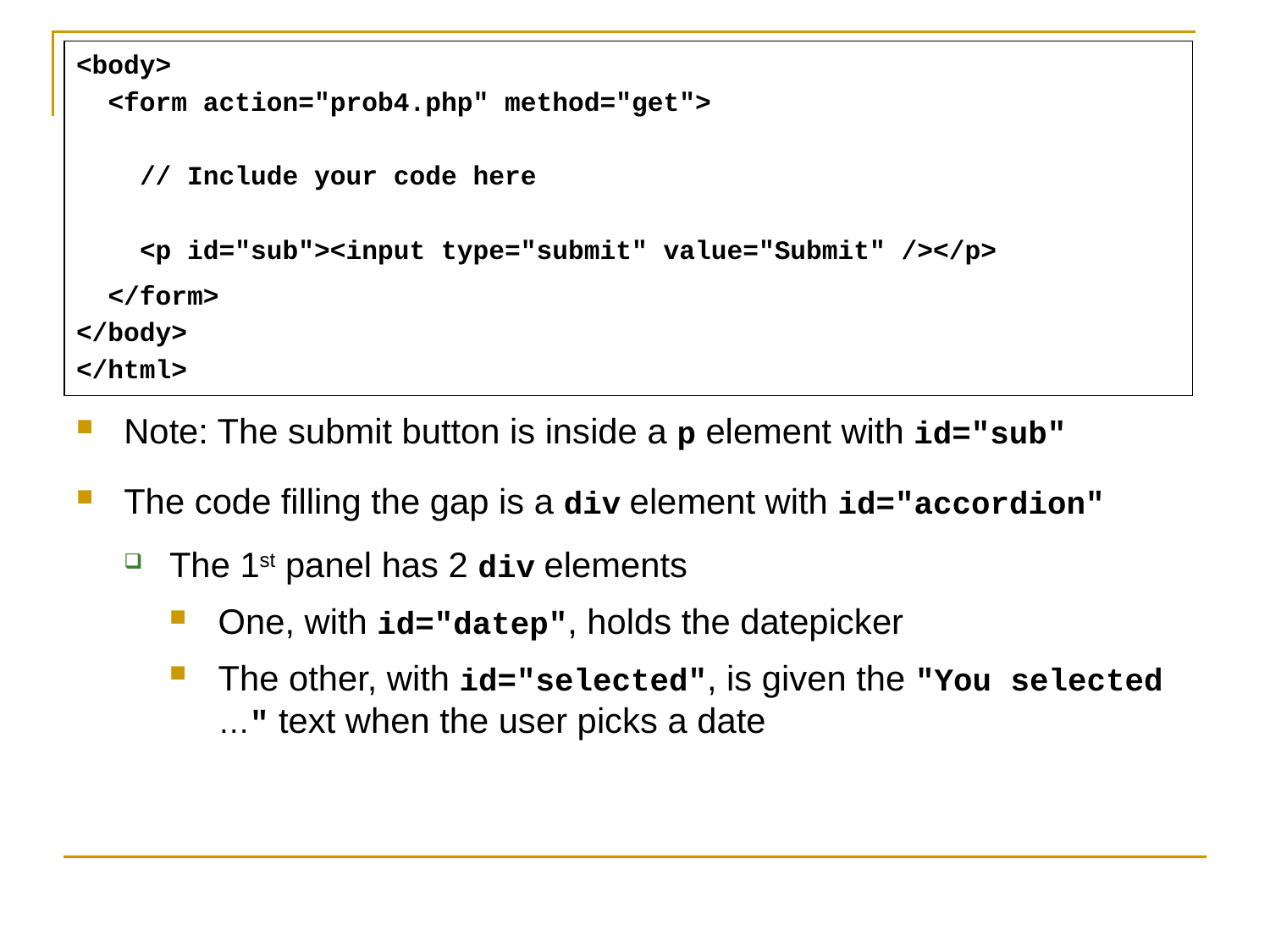

<body>
  <form action="prob4.php" method="get">

    // Include your code here

    <p id="sub"><input type="submit" value="Submit" /></p>
  </form>
</body>
</html>
Note: The submit button is inside a p element with id="sub"
The code filling the gap is a div element with id="accordion"
The 1st panel has 2 div elements
One, with id="datep", holds the datepicker
The other, with id="selected", is given the "You selected …" text when the user picks a date